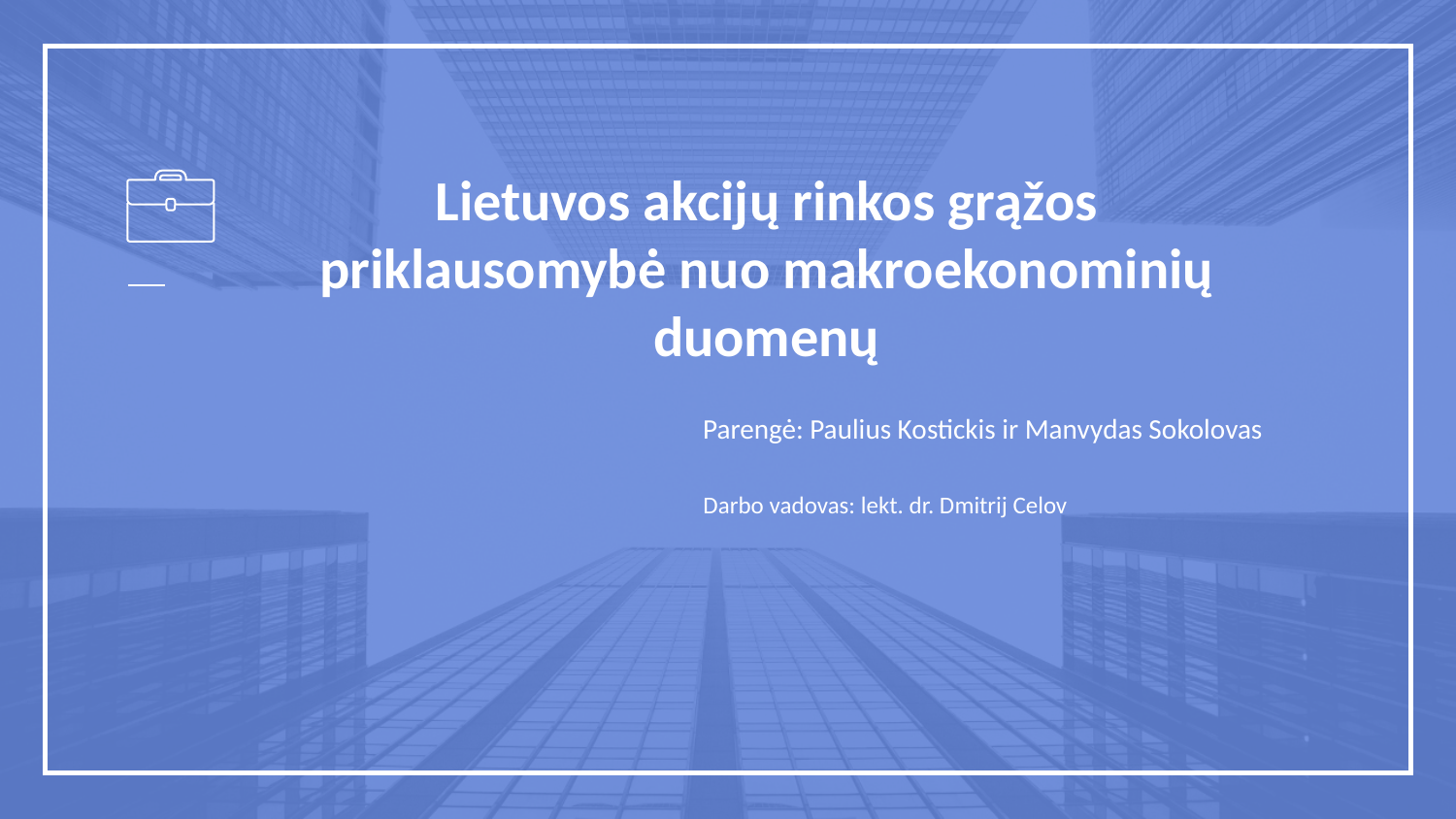

# Lietuvos akcijų rinkos grąžos priklausomybė nuo makroekonominių duomenų

Parengė: Paulius Kostickis ir Manvydas Sokolovas
Darbo vadovas: lekt. dr. Dmitrij Celov